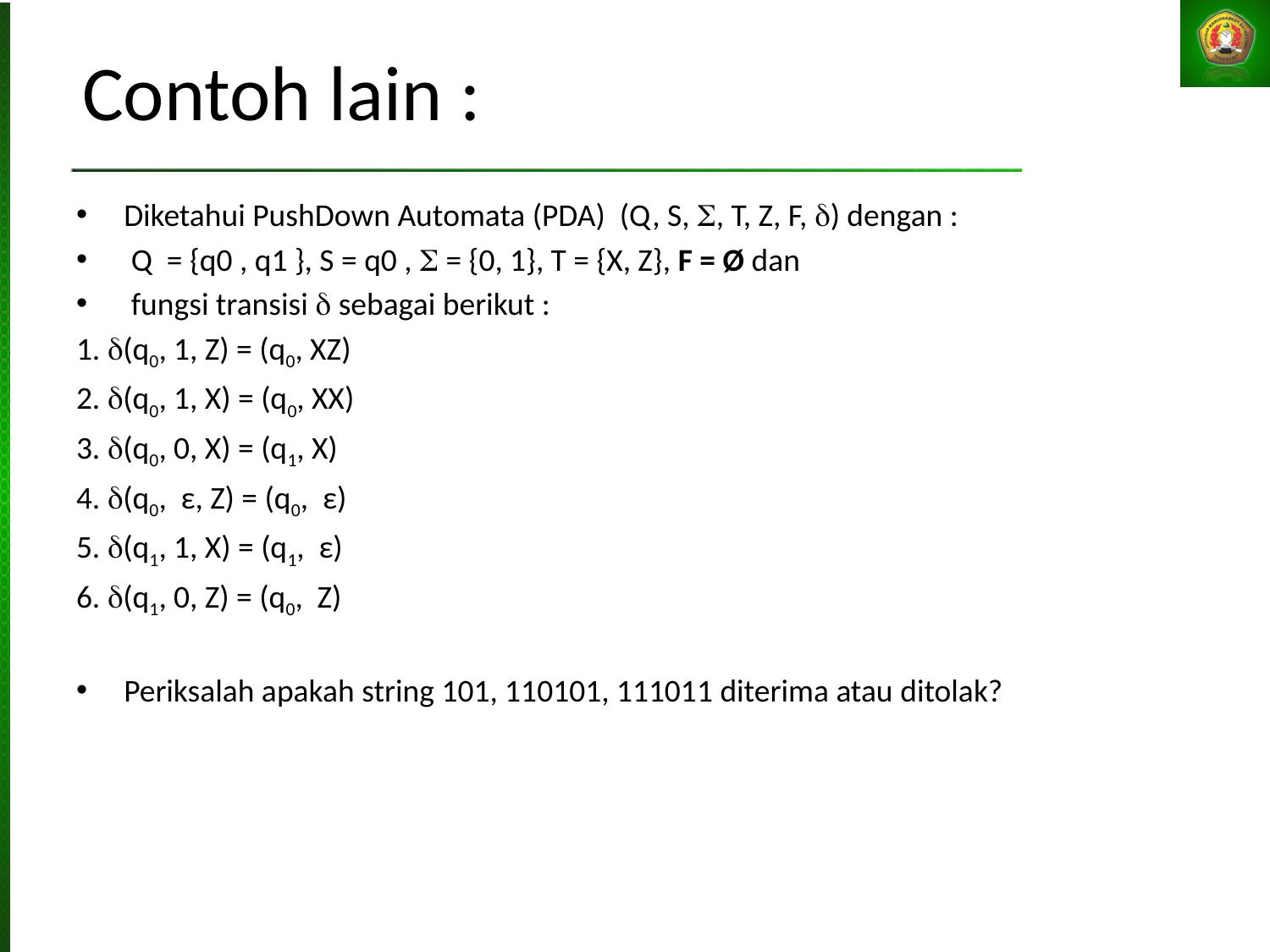

# Contoh lain :
Diketahui PushDown Automata (PDA)  (Q, S, Σ, T, Z, F, δ) dengan :
 Q  = {q0 , q1 }, S = q0 , Σ = {0, 1}, T = {X, Z}, F = Ø dan
 fungsi transisi δ sebagai berikut :
1. δ(q0, 1, Z) = (q0, XZ)
2. δ(q0, 1, X) = (q0, XX)
3. δ(q0, 0, X) = (q1, X)
4. δ(q0,  ε, Z) = (q0,  ε)
5. δ(q1, 1, X) = (q1,  ε)
6. δ(q1, 0, Z) = (q0,  Z)

Periksalah apakah string 101, 110101, 111011 diterima atau ditolak?